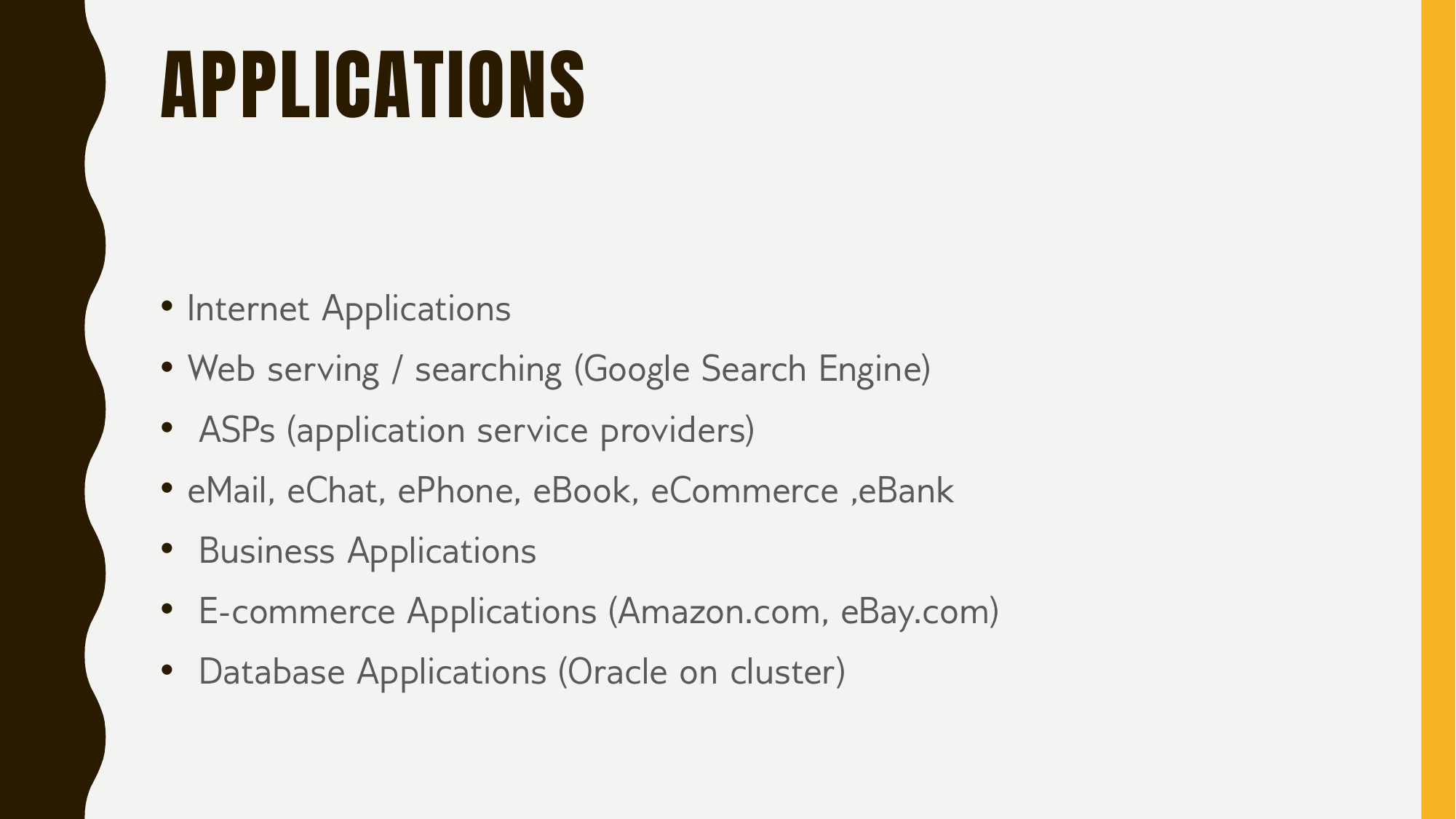

# applications
Internet Applications
Web serving / searching (Google Search Engine)
 ASPs (application service providers)
eMail, eChat, ePhone, eBook, eCommerce ,eBank
 Business Applications
 E-commerce Applications (Amazon.com, eBay.com)
 Database Applications (Oracle on cluster)